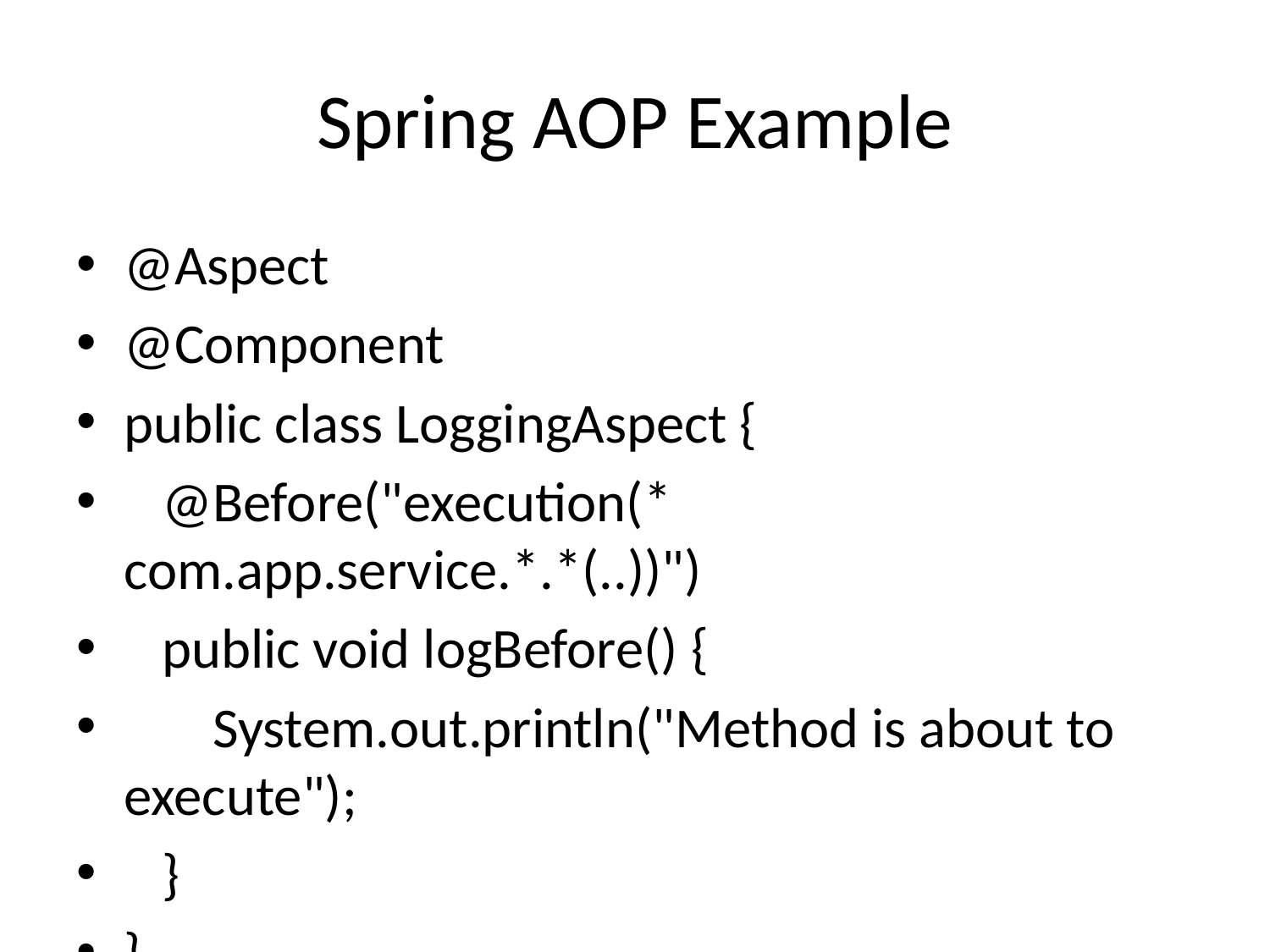

# Spring AOP Example
@Aspect
@Component
public class LoggingAspect {
   @Before("execution(* com.app.service.*.*(..))")
   public void logBefore() {
       System.out.println("Method is about to execute");
   }
}